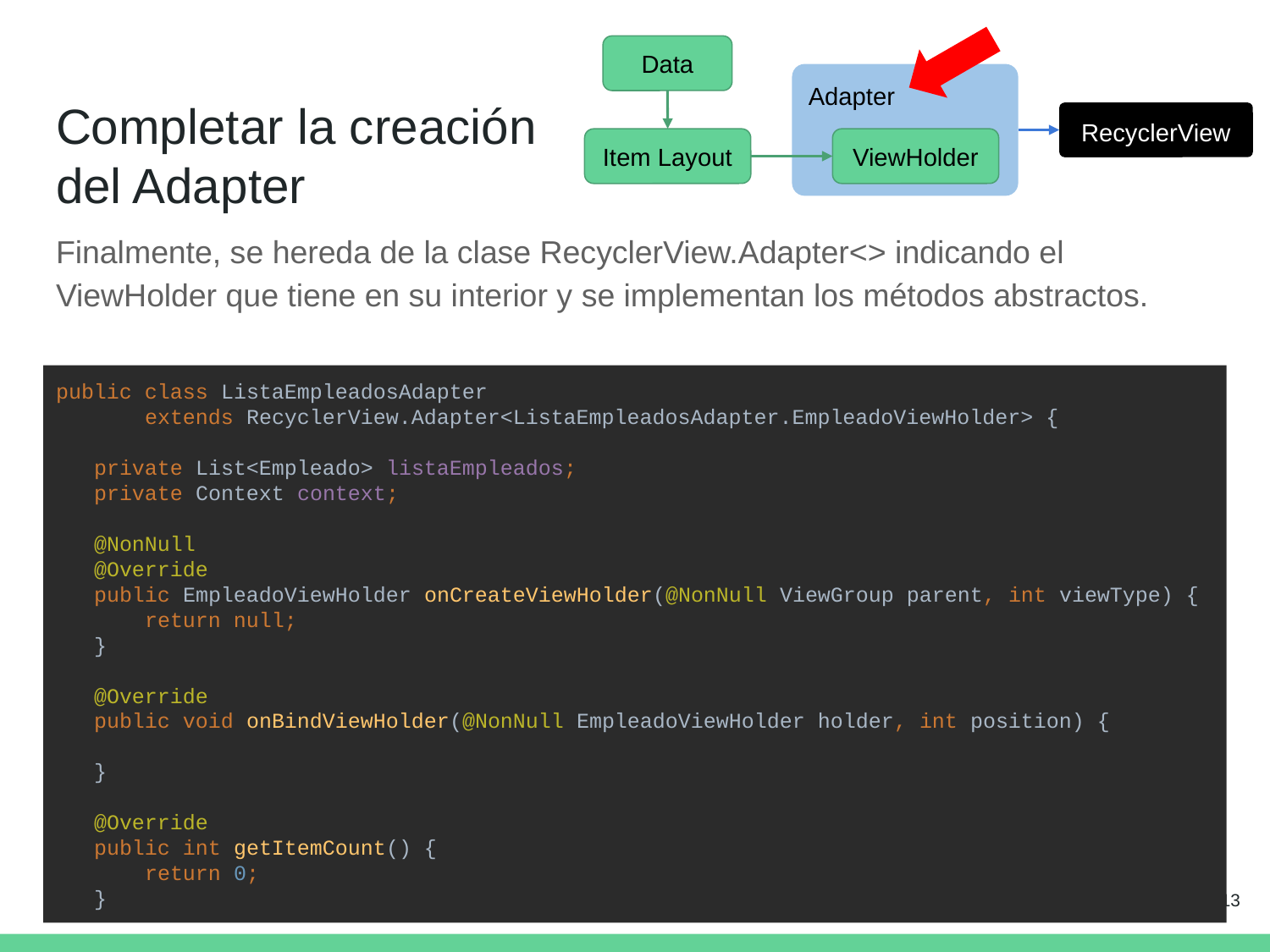

Data
Adapter
# Completar la creación
del Adapter
RecyclerView
Item Layout
ViewHolder
Finalmente, se hereda de la clase RecyclerView.Adapter<> indicando el ViewHolder que tiene en su interior y se implementan los métodos abstractos.
public class ListaEmpleadosAdapter
       extends RecyclerView.Adapter<ListaEmpleadosAdapter.EmpleadoViewHolder> {

   private List<Empleado> listaEmpleados;
   private Context context;

   @NonNull
   @Override
   public EmpleadoViewHolder onCreateViewHolder(@NonNull ViewGroup parent, int viewType) {
       return null;
   }

   @Override
   public void onBindViewHolder(@NonNull EmpleadoViewHolder holder, int position) {

   }

   @Override
   public int getItemCount() {
       return 0;
   }
13